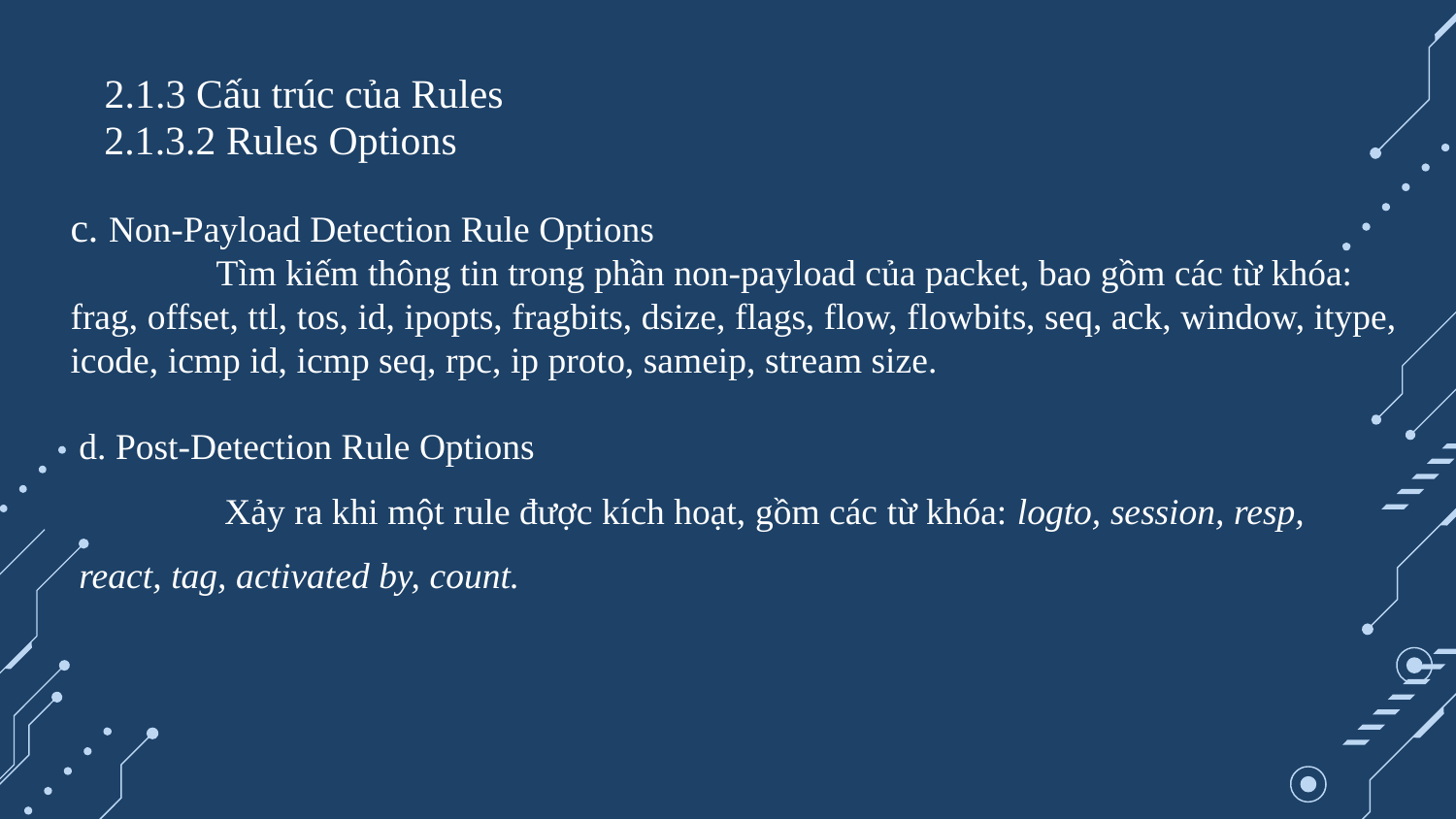

2.1.3 Cấu trúc của Rules
2.1.3.2 Rules Options
c. Non-Payload Detection Rule Options
	Tìm kiếm thông tin trong phần non-payload của packet, bao gồm các từ khóa:
frag, offset, ttl, tos, id, ipopts, fragbits, dsize, flags, flow, flowbits, seq, ack, window, itype,
icode, icmp id, icmp seq, rpc, ip proto, sameip, stream size.

d. Post-Detection Rule Options
	Xảy ra khi một rule được kích hoạt, gồm các từ khóa: logto, session, resp,
react, tag, activated by, count.